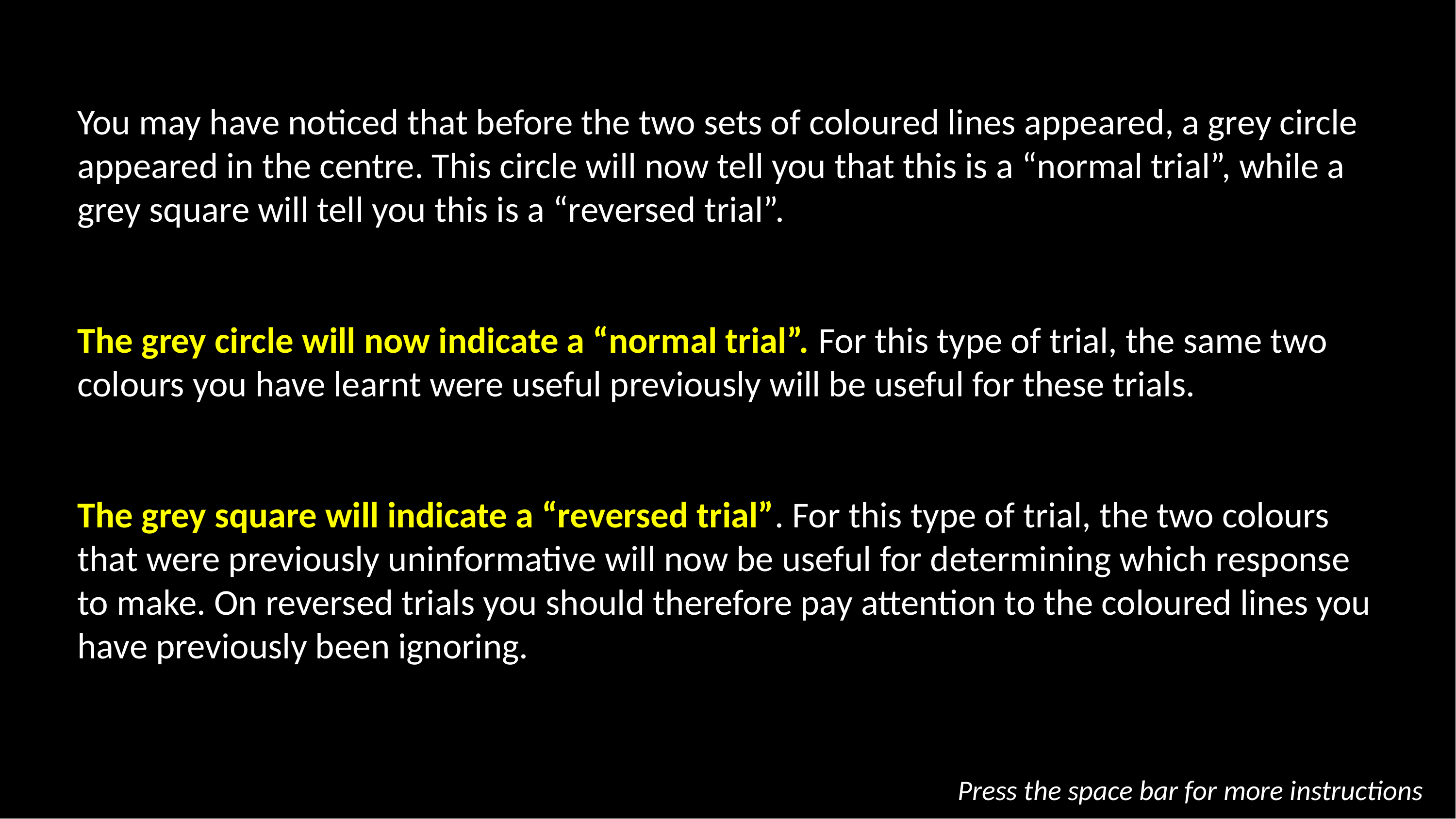

You may have noticed that before the two sets of coloured lines appeared, a grey circle appeared in the centre. This circle will now tell you that this is a “normal trial”, while a grey square will tell you this is a “reversed trial”.

The grey circle will now indicate a “normal trial”. For this type of trial, the same two colours you have learnt were useful previously will be useful for these trials.

The grey square will indicate a “reversed trial”. For this type of trial, the two colours that were previously uninformative will now be useful for determining which response to make. On reversed trials you should therefore pay attention to the coloured lines you have previously been ignoring.
Press the space bar for more instructions